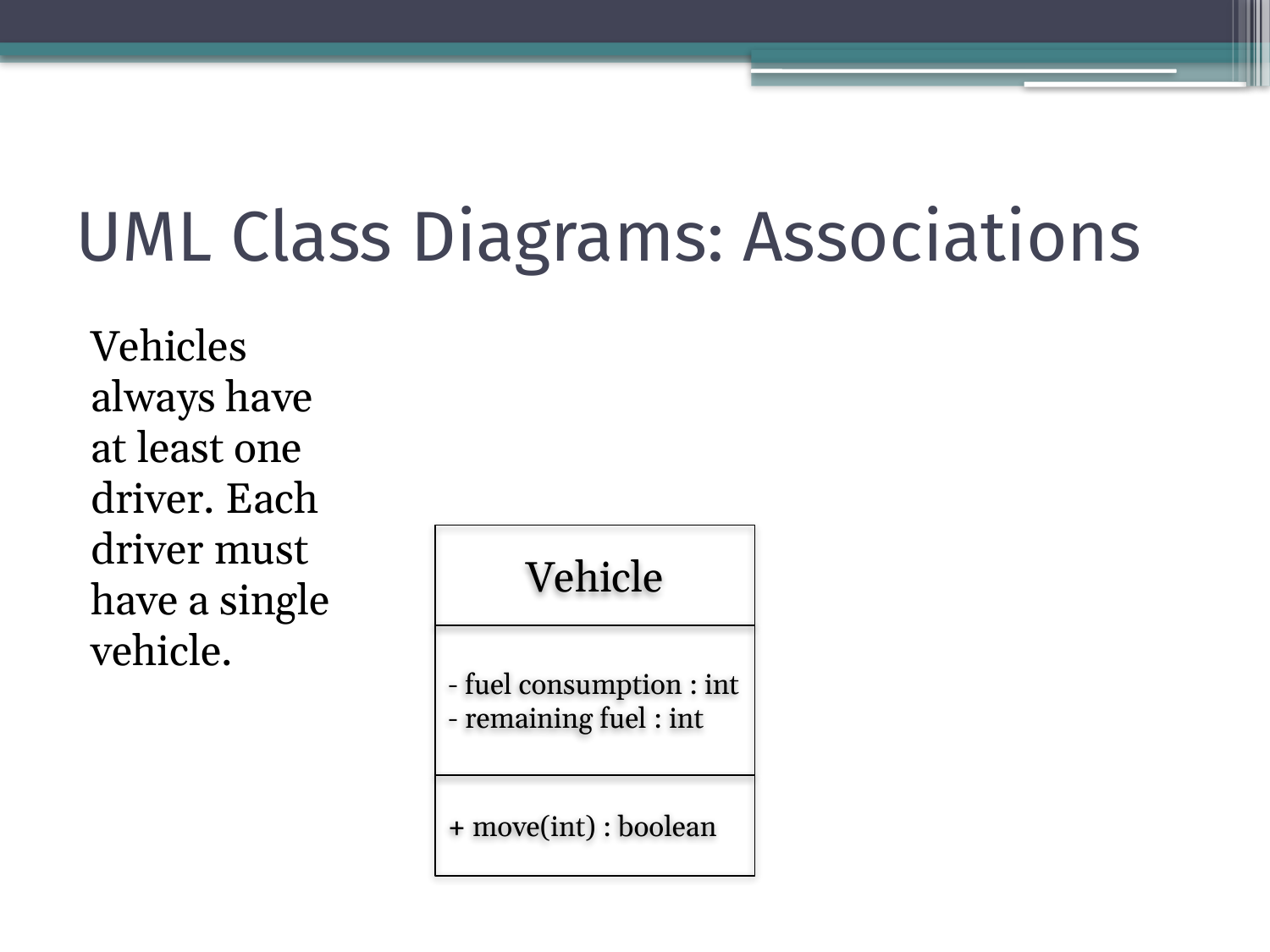

# UML Class Diagrams: Associations
Vehicles always have at least one driver. Each driver must have a single vehicle.
Vehicle
- fuel consumption : int
- remaining fuel : int
+ move(int) : boolean